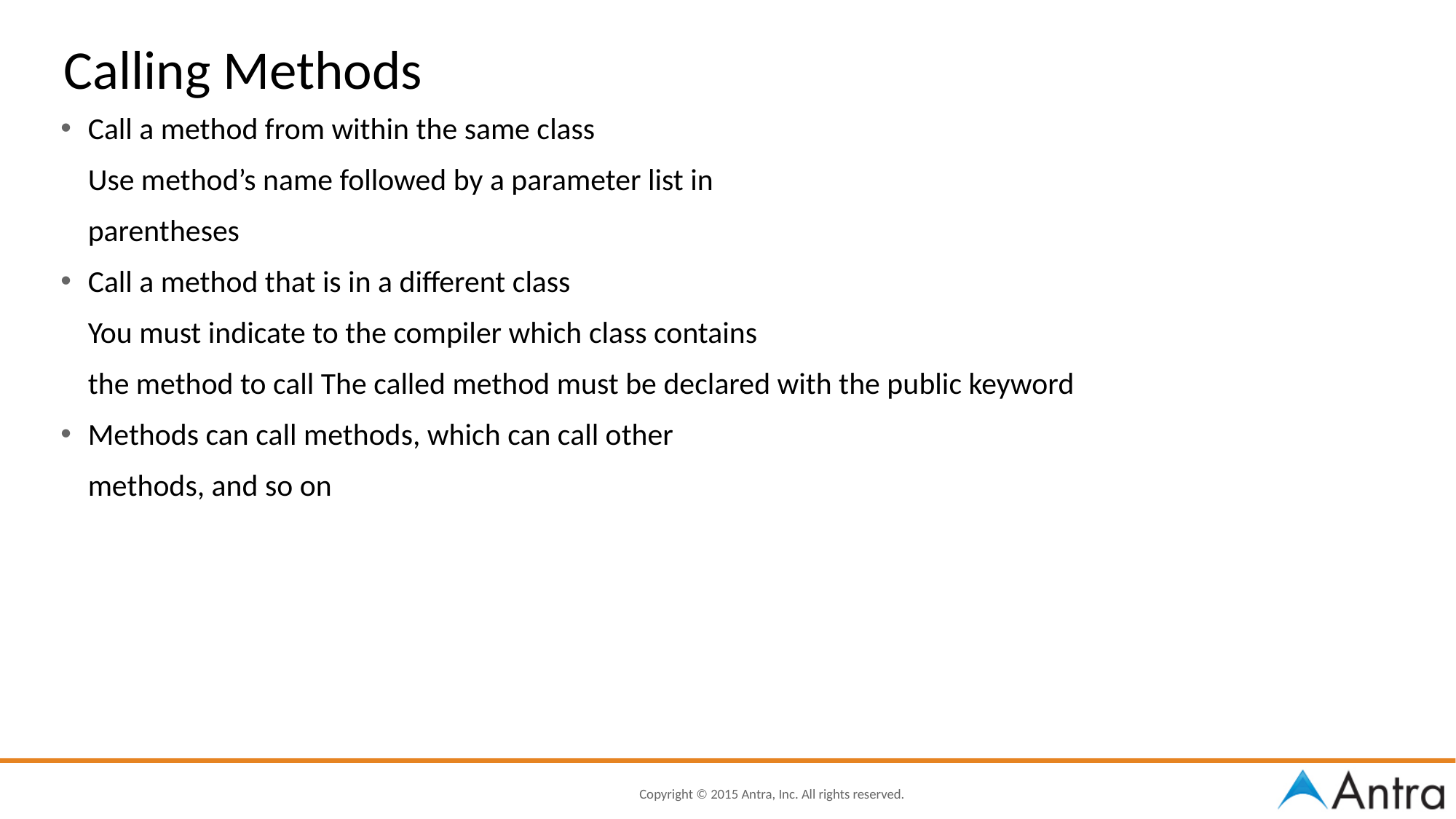

# Calling Methods
Call a method from within the same class
	Use method’s name followed by a parameter list in
	parentheses
Call a method that is in a different class
	You must indicate to the compiler which class contains
	the method to call The called method must be declared with the public keyword
Methods can call methods, which can call other
	methods, and so on